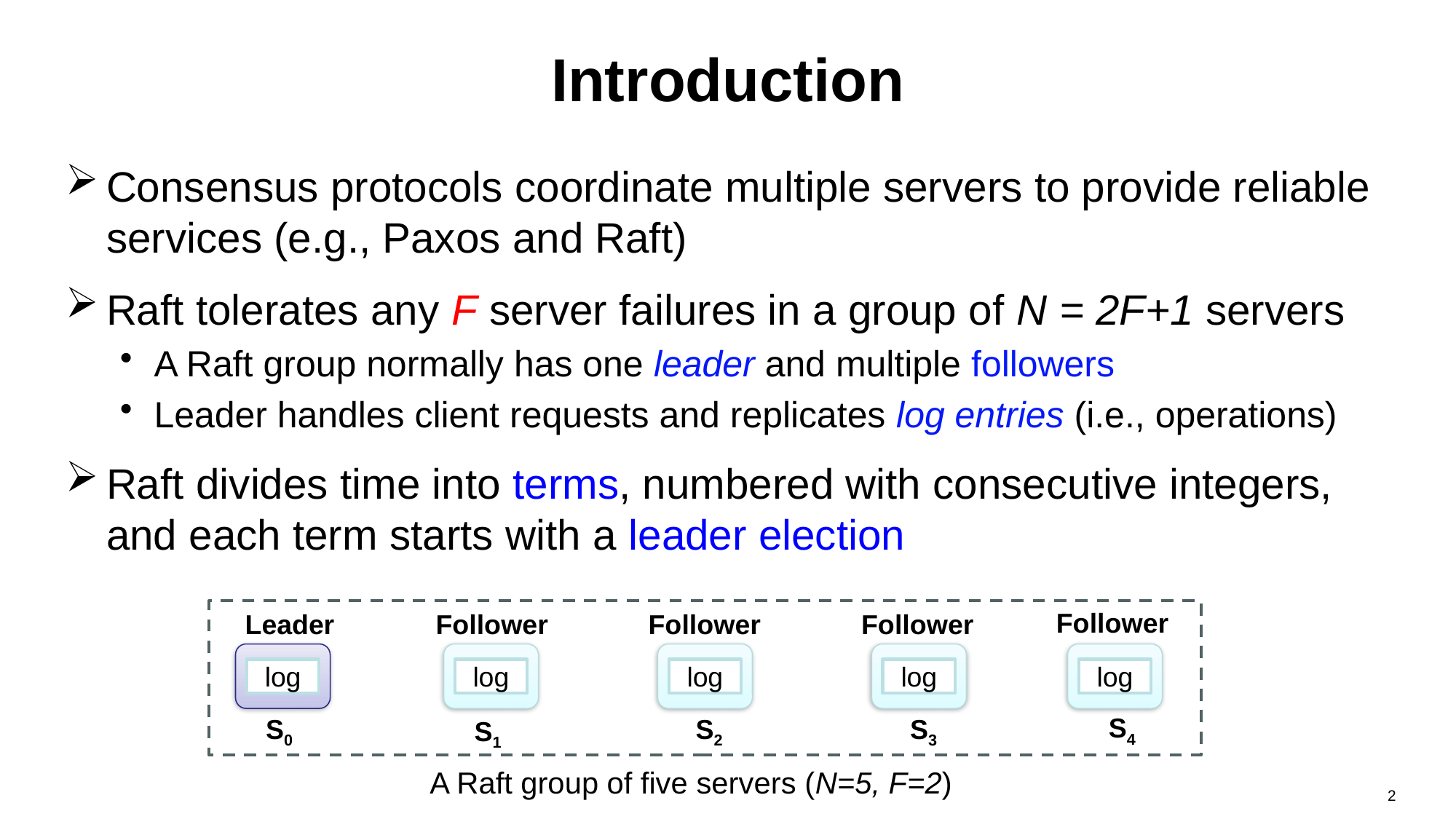

# Introduction
Consensus protocols coordinate multiple servers to provide reliable services (e.g., Paxos and Raft)
Raft tolerates any F server failures in a group of N = 2F+1 servers
A Raft group normally has one leader and multiple followers
Leader handles client requests and replicates log entries (i.e., operations)
Raft divides time into terms, numbered with consecutive integers, and each term starts with a leader election

Follower
Leader
Follower
Follower
Follower

log

log

log

log

log
A Raft group of five servers (N=5, F=2)
S4
S0
S2
S3
S1
2